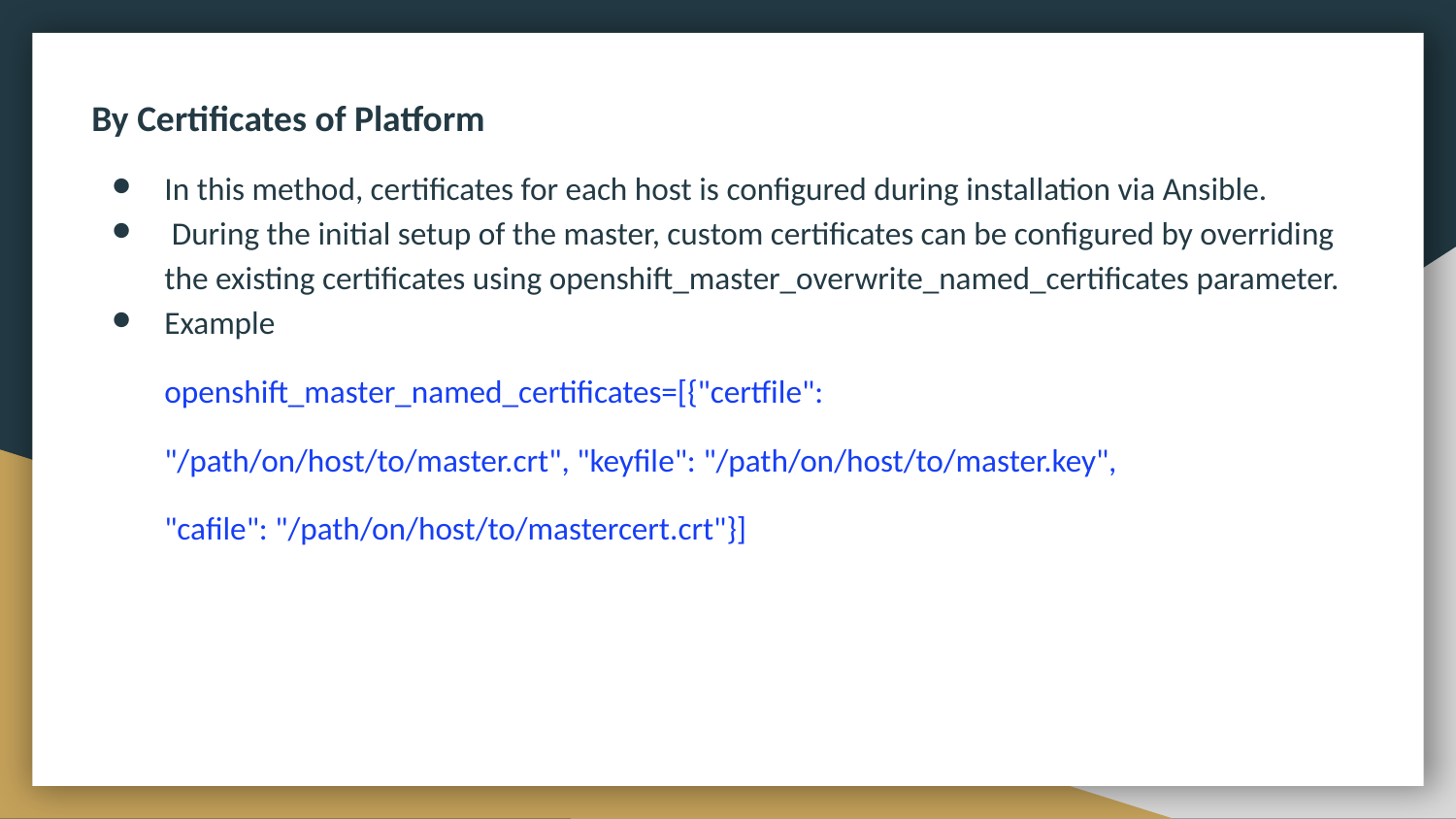

By Certificates of Platform
In this method, certificates for each host is configured during installation via Ansible.
 During the initial setup of the master, custom certificates can be configured by overriding the existing certificates using openshift_master_overwrite_named_certificates parameter.
Example
openshift_master_named_certificates=[{"certfile":
"/path/on/host/to/master.crt", "keyfile": "/path/on/host/to/master.key",
"cafile": "/path/on/host/to/mastercert.crt"}]